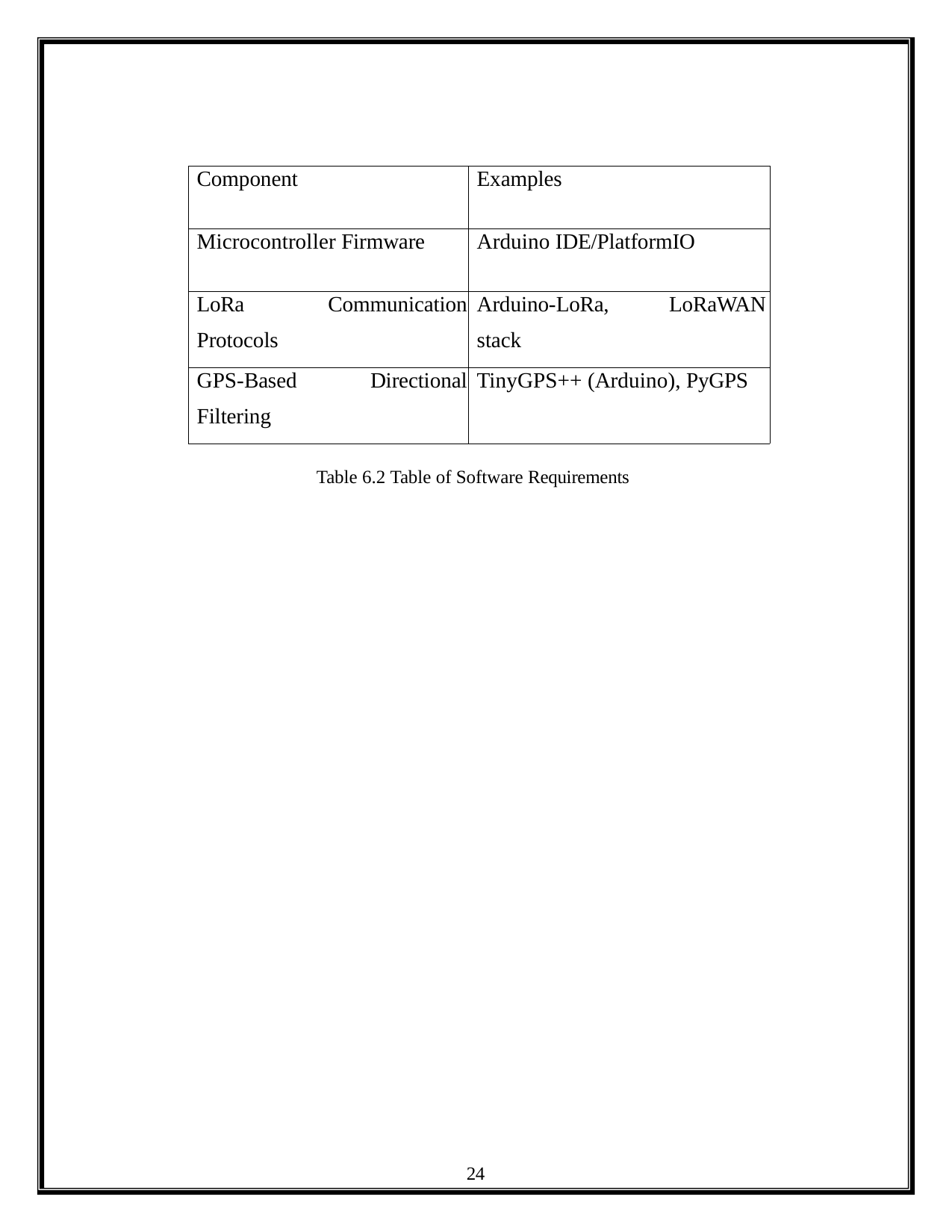

| Component | Examples |
| --- | --- |
| Microcontroller Firmware | Arduino IDE/PlatformIO |
| LoRa Communication Protocols | Arduino-LoRa, LoRaWAN stack |
| GPS-Based Directional Filtering | TinyGPS++ (Arduino), PyGPS |
Table 6.2 Table of Software Requirements
24